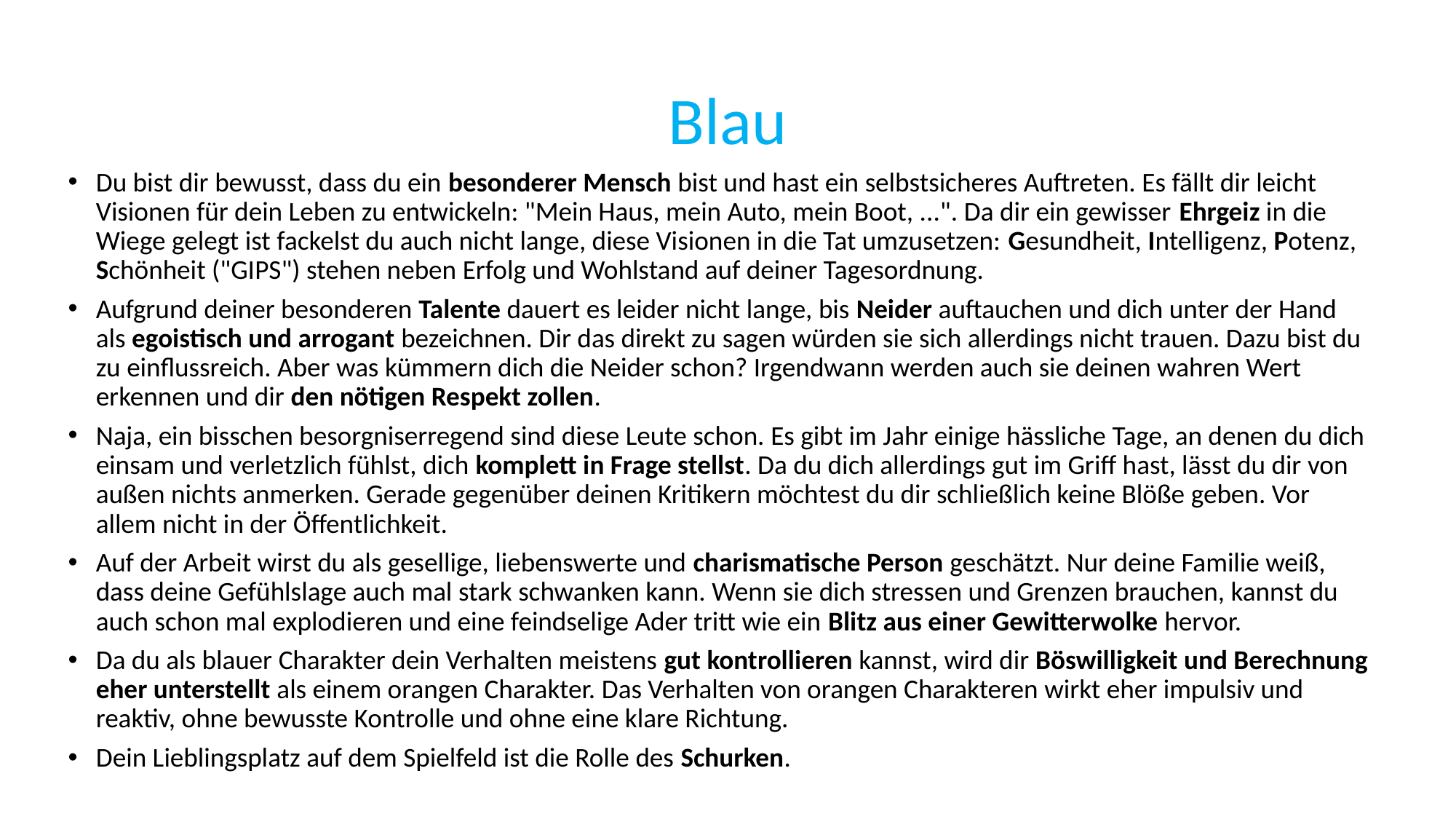

# Blau

Du bist dir bewusst, dass du ein besonderer Mensch bist und hast ein selbstsicheres Auftreten. Es fällt dir leicht Visionen für dein Leben zu entwickeln: "Mein Haus, mein Auto, mein Boot, ...". Da dir ein gewisser Ehrgeiz in die Wiege gelegt ist fackelst du auch nicht lange, diese Visionen in die Tat umzusetzen: Gesundheit, Intelligenz, Potenz, Schönheit ("GIPS") stehen neben Erfolg und Wohlstand auf deiner Tagesordnung.
Aufgrund deiner besonderen Talente dauert es leider nicht lange, bis Neider auftauchen und dich unter der Hand als egoistisch und arrogant bezeichnen. Dir das direkt zu sagen würden sie sich allerdings nicht trauen. Dazu bist du zu einflussreich. Aber was kümmern dich die Neider schon? Irgendwann werden auch sie deinen wahren Wert erkennen und dir den nötigen Respekt zollen.
Naja, ein bisschen besorgniserregend sind diese Leute schon. Es gibt im Jahr einige hässliche Tage, an denen du dich einsam und verletzlich fühlst, dich komplett in Frage stellst. Da du dich allerdings gut im Griff hast, lässt du dir von außen nichts anmerken. Gerade gegenüber deinen Kritikern möchtest du dir schließlich keine Blöße geben. Vor allem nicht in der Öffentlichkeit.
Auf der Arbeit wirst du als gesellige, liebenswerte und charismatische Person geschätzt. Nur deine Familie weiß, dass deine Gefühlslage auch mal stark schwanken kann. Wenn sie dich stressen und Grenzen brauchen, kannst du auch schon mal explodieren und eine feindselige Ader tritt wie ein Blitz aus einer Gewitterwolke hervor.
Da du als blauer Charakter dein Verhalten meistens gut kontrollieren kannst, wird dir Böswilligkeit und Berechnung eher unterstellt als einem orangen Charakter. Das Verhalten von orangen Charakteren wirkt eher impulsiv und reaktiv, ohne bewusste Kontrolle und ohne eine klare Richtung.
Dein Lieblingsplatz auf dem Spielfeld ist die Rolle des Schurken.